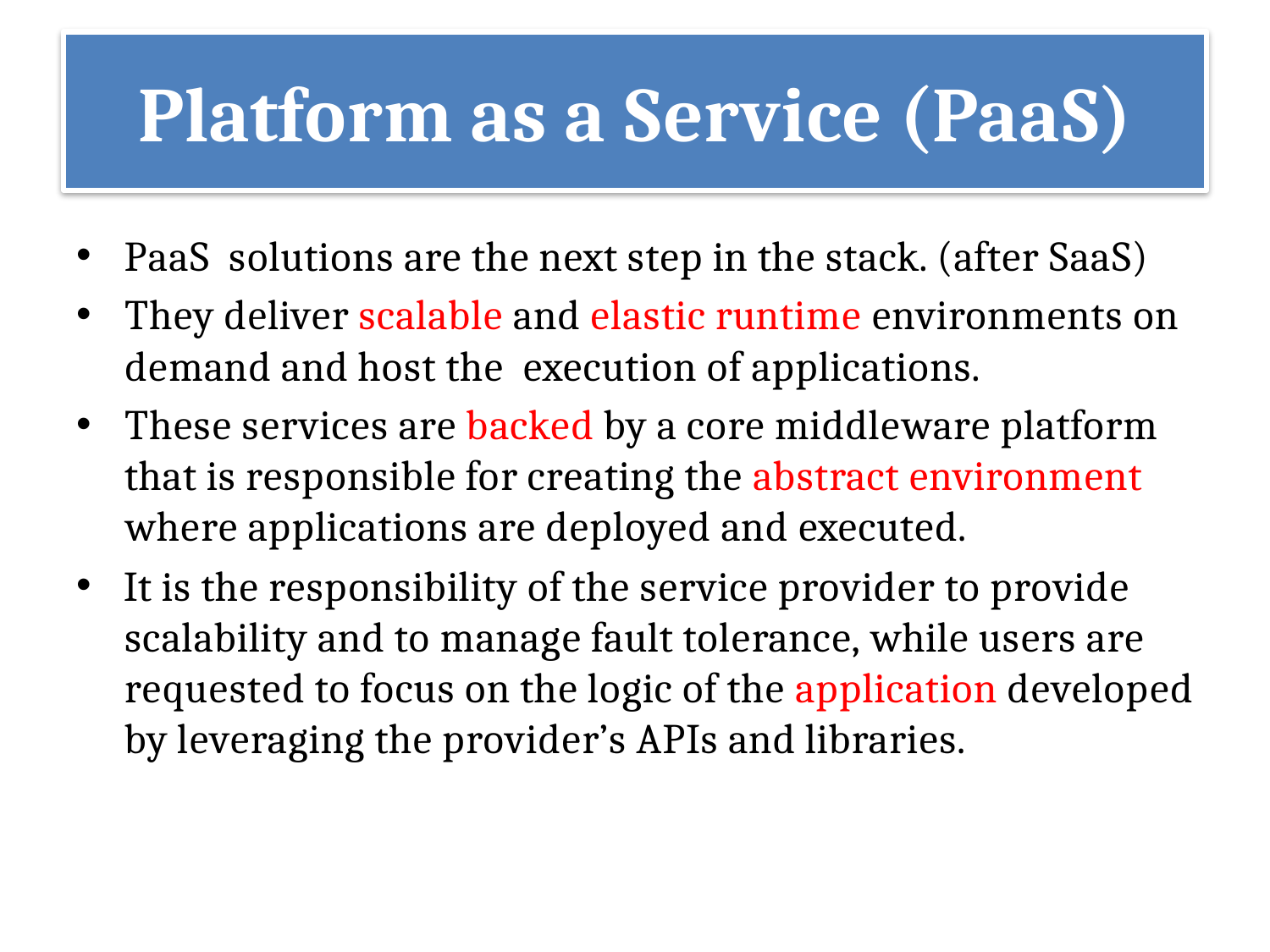

# Platform as a Service (PaaS)
PaaS  solutions are the next step in the stack. (after SaaS)
They deliver scalable and elastic runtime environments on demand and host the  execution of applications.
These services are backed by a core middleware platform that is responsible for creating the abstract environment where applications are deployed and executed.
It is the responsibility of the service provider to provide scalability and to manage fault tolerance, while users are requested to focus on the logic of the application developed by leveraging the provider’s APIs and libraries.